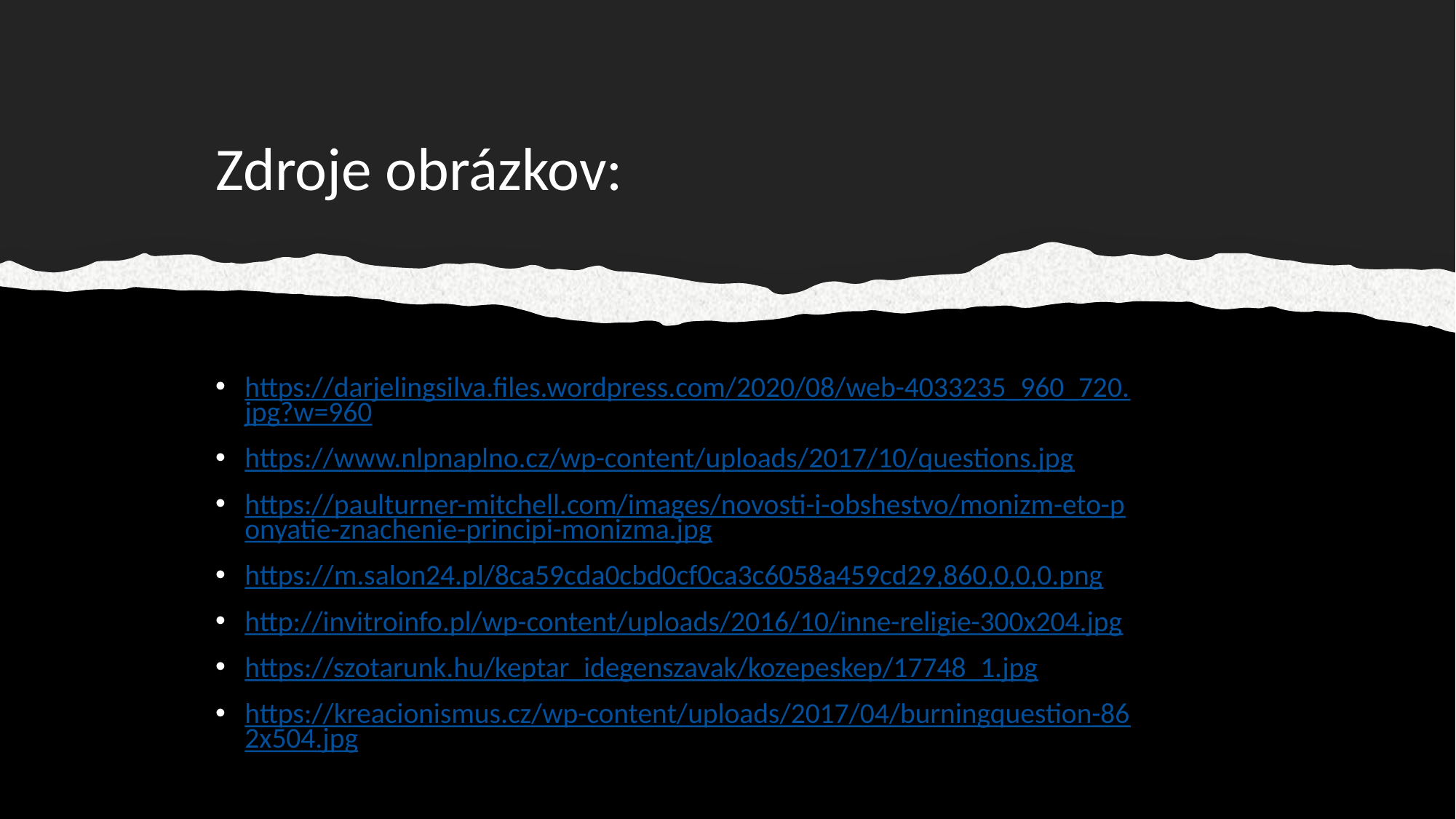

# Zdroje obrázkov:

https://darjelingsilva.files.wordpress.com/2020/08/web-4033235_960_720.jpg?w=960
https://www.nlpnaplno.cz/wp-content/uploads/2017/10/questions.jpg
https://paulturner-mitchell.com/images/novosti-i-obshestvo/monizm-eto-ponyatie-znachenie-principi-monizma.jpg
https://m.salon24.pl/8ca59cda0cbd0cf0ca3c6058a459cd29,860,0,0,0.png
http://invitroinfo.pl/wp-content/uploads/2016/10/inne-religie-300x204.jpg
https://szotarunk.hu/keptar_idegenszavak/kozepeskep/17748_1.jpg
https://kreacionismus.cz/wp-content/uploads/2017/04/burningquestion-862x504.jpg